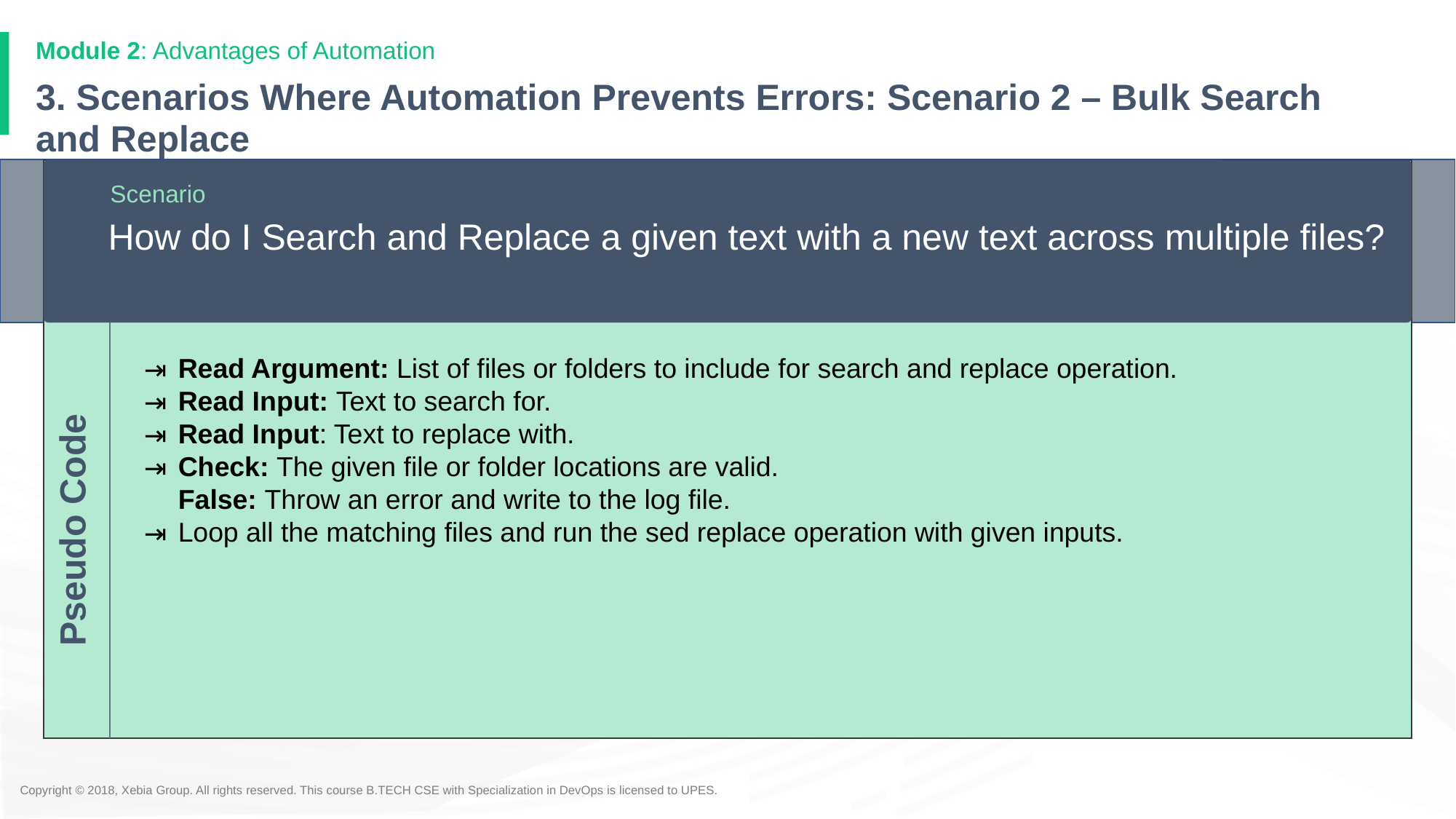

Module 2: Advantages of Automation
# 3. Scenarios Where Automation Prevents Errors: Scenario 2 – Bulk Search and Replace

Scenario
How do I Search and Replace a given text with a new text across multiple files?
Read Argument: List of files or folders to include for search and replace operation.
Read Input: Text to search for.
Read Input: Text to replace with.
Check: The given file or folder locations are valid.
False: Throw an error and write to the log file.
Loop all the matching files and run the sed replace operation with given inputs.

Pseudo Code